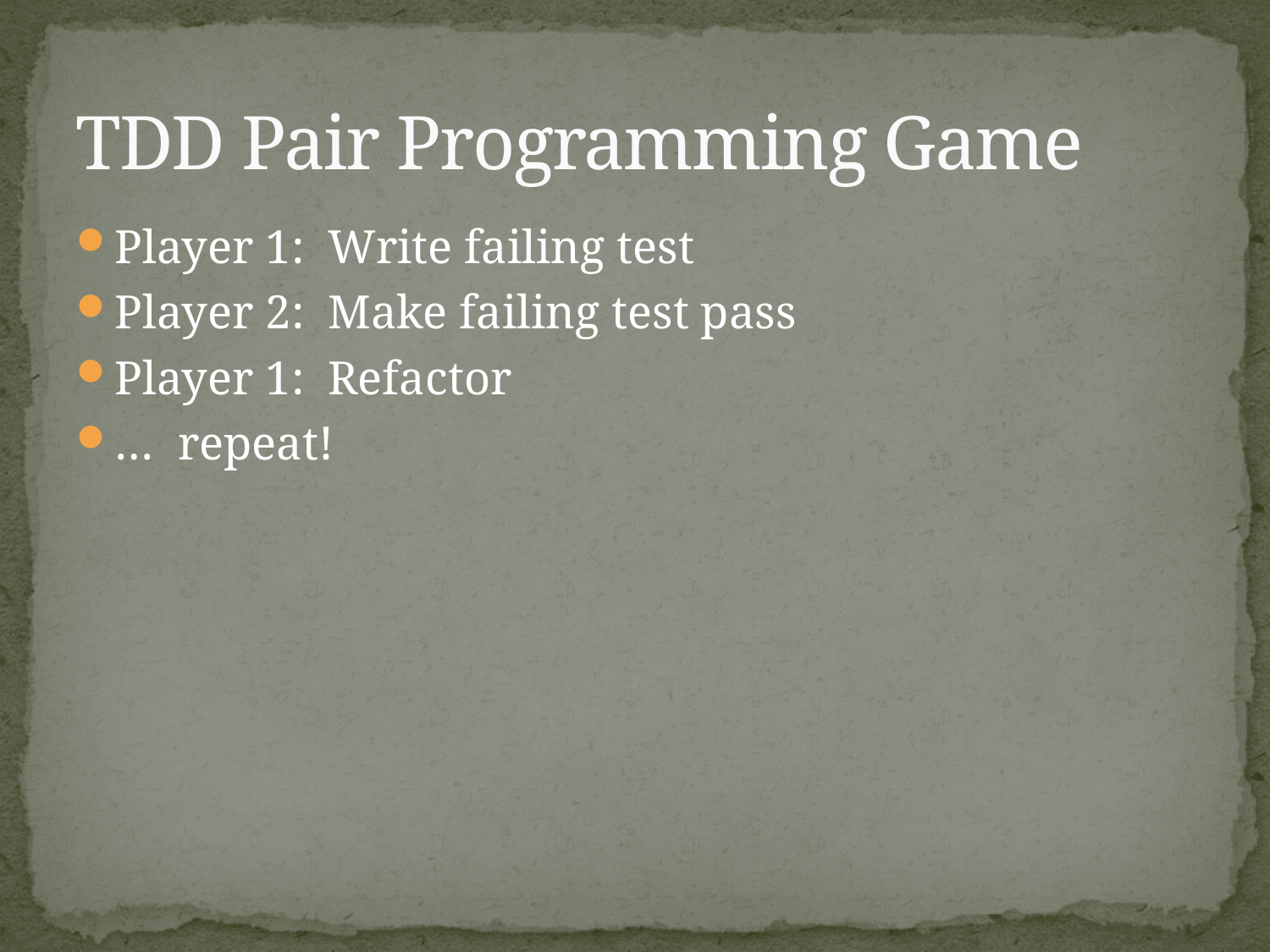

# TDD Pair Programming Game
Player 1:  Write failing test
Player 2:  Make failing test pass
Player 1:  Refactor
…  repeat!